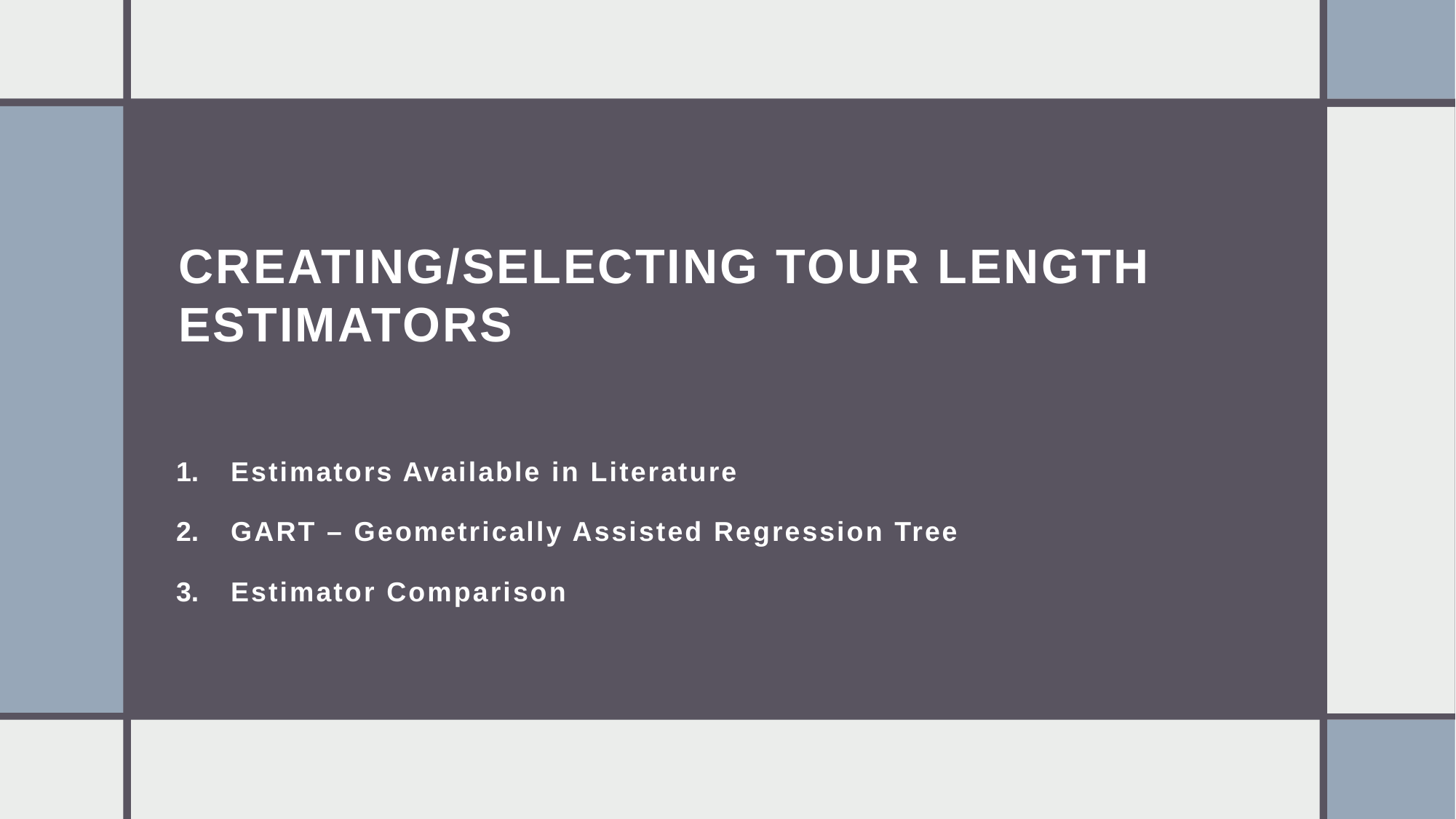

# Creating/Selecting Tour Length Estimators
Estimators Available in Literature
GART – Geometrically Assisted Regression Tree
Estimator Comparison